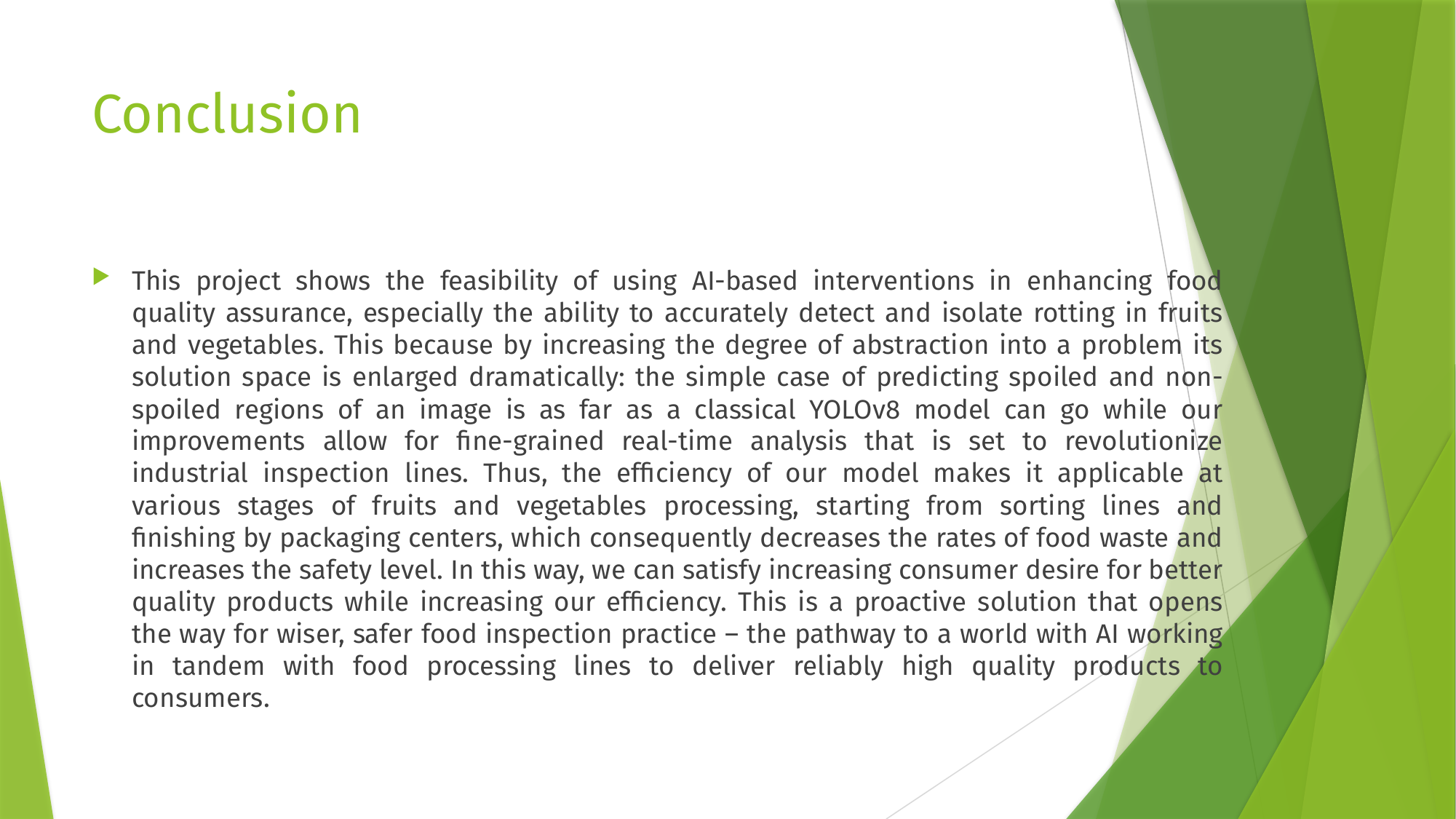

# Conclusion
This project shows the feasibility of using AI-based interventions in enhancing food quality assurance, especially the ability to accurately detect and isolate rotting in fruits and vegetables. This because by increasing the degree of abstraction into a problem its solution space is enlarged dramatically: the simple case of predicting spoiled and non-spoiled regions of an image is as far as a classical YOLOv8 model can go while our improvements allow for fine-grained real-time analysis that is set to revolutionize industrial inspection lines. Thus, the efficiency of our model makes it applicable at various stages of fruits and vegetables processing, starting from sorting lines and finishing by packaging centers, which consequently decreases the rates of food waste and increases the safety level. In this way, we can satisfy increasing consumer desire for better quality products while increasing our efficiency. This is a proactive solution that opens the way for wiser, safer food inspection practice – the pathway to a world with AI working in tandem with food processing lines to deliver reliably high quality products to consumers.